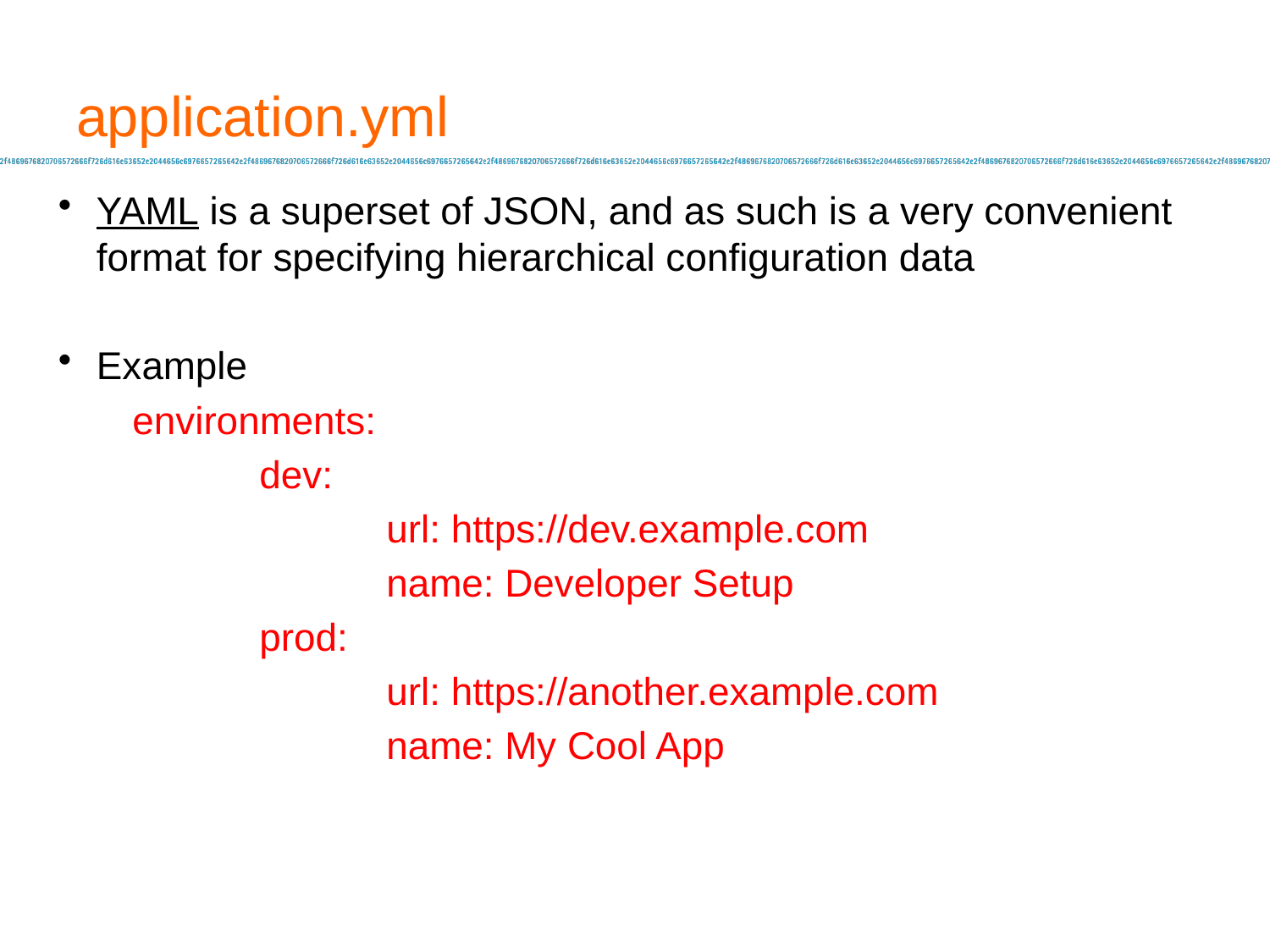

# application.yml
YAML is a superset of JSON, and as such is a very convenient format for specifying hierarchical configuration data

Example
environments:
	dev:
		url: https://dev.example.com
		name: Developer Setup
	prod:
		url: https://another.example.com
		name: My Cool App